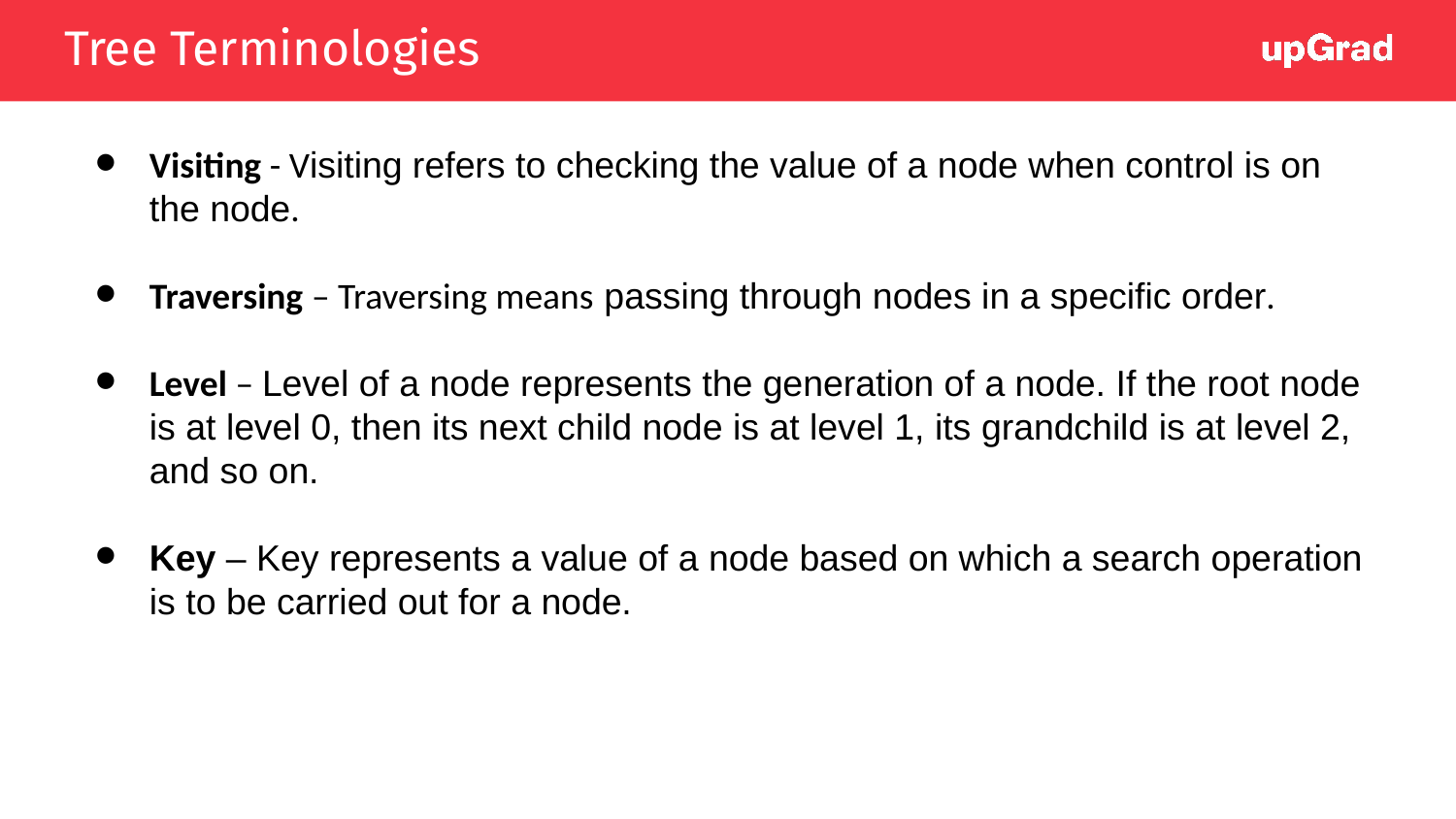

# Tree Terminologies

Visiting - Visiting refers to checking the value of a node when control is on the node.

Traversing – Traversing means passing through nodes in a specific order.

Level – Level of a node represents the generation of a node. If the root node is at level 0, then its next child node is at level 1, its grandchild is at level 2, and so on.

Key – Key represents a value of a node based on which a search operation is to be carried out for a node.